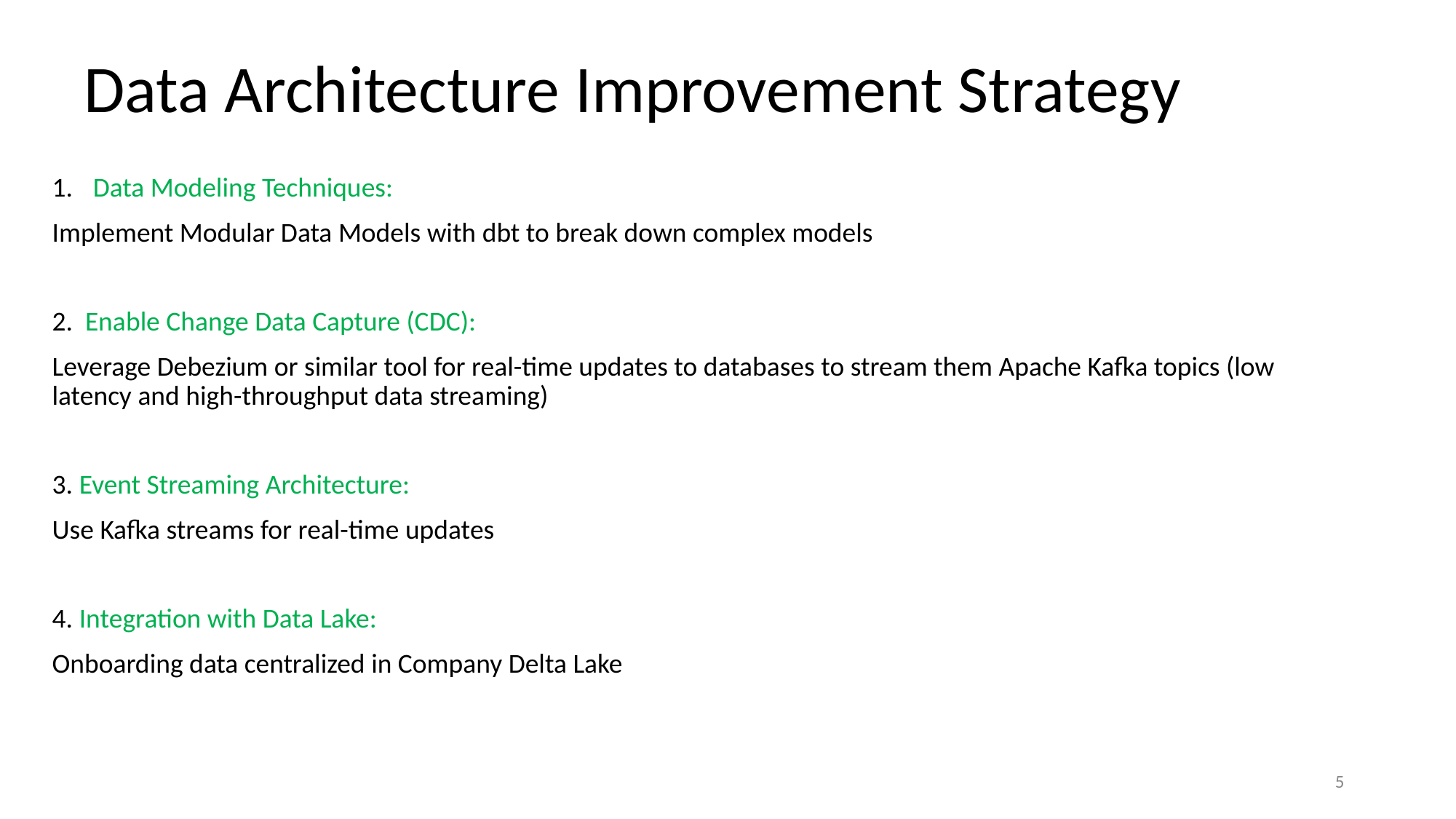

# Data Architecture Improvement Strategy
Data Modeling Techniques:
Implement Modular Data Models with dbt to break down complex models

2.  Enable Change Data Capture (CDC):
Leverage Debezium or similar tool for real-time updates to databases to stream them Apache Kafka topics (low    latency and high-throughput data streaming)

3. Event Streaming Architecture:
Use Kafka streams for real-time updates

4. Integration with Data Lake:
Onboarding data centralized in Company Delta Lake

5